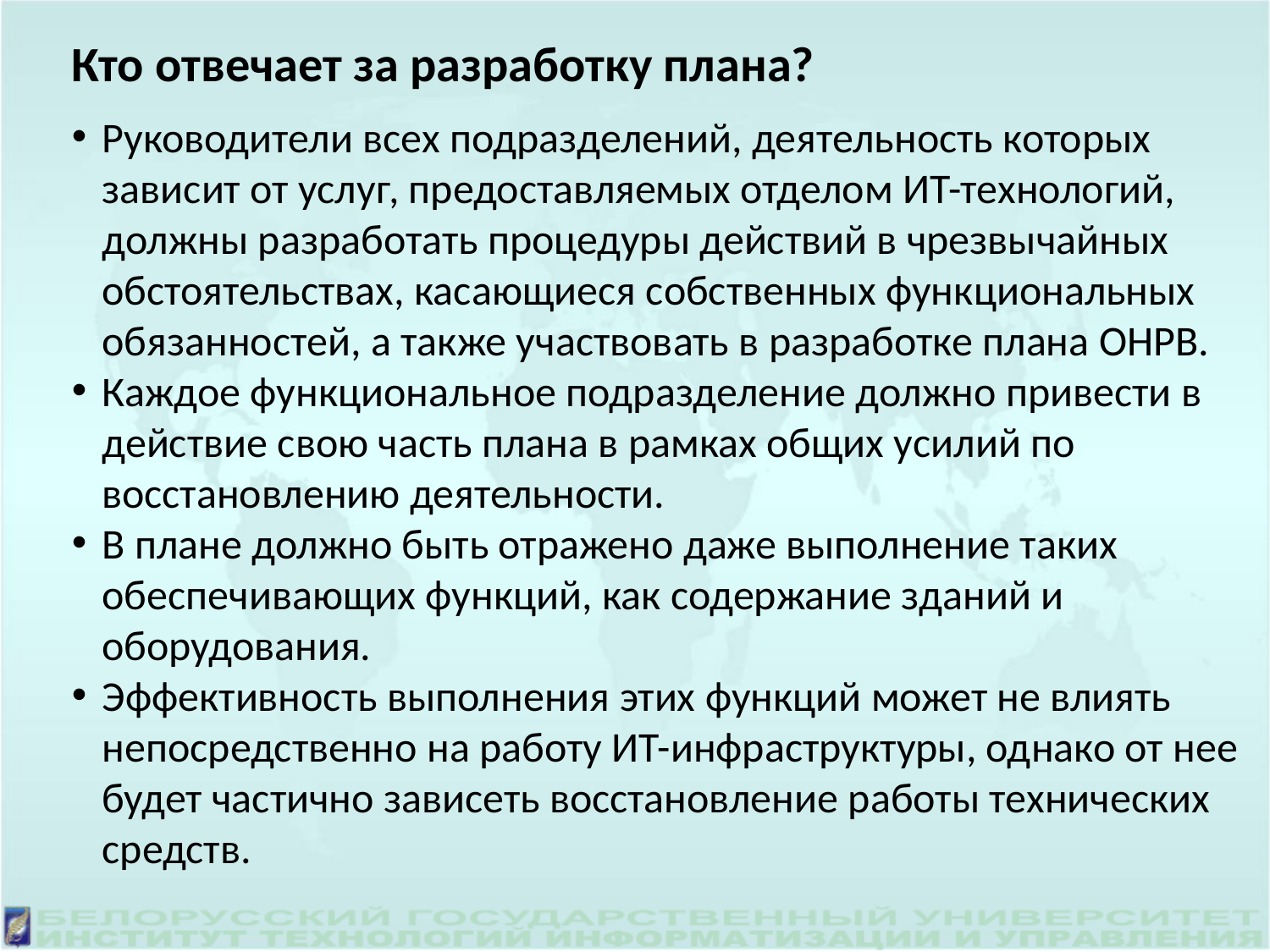

Кто отвечает за разработку плана?

Руководители всех подразделений, деятельность которых зависит от услуг, предоставляемых отделом ИТ-технологий, должны разработать процедуры действий в чрезвычайных обстоятельствах, касающиеся собственных функциональных обязанностей, а также участвовать в разработке плана ОНРВ.
Каждое функциональное подразделение должно привести в действие свою часть плана в рамках общих усилий по восстановлению деятельности.
В плане должно быть отражено даже выполнение таких обеспечивающих функций, как содержание зданий и оборудования.
Эффективность выполнения этих функций может не влиять непосредственно на работу ИТ-инфраструктуры, однако от нее будет частично зависеть восстановление работы технических средств.